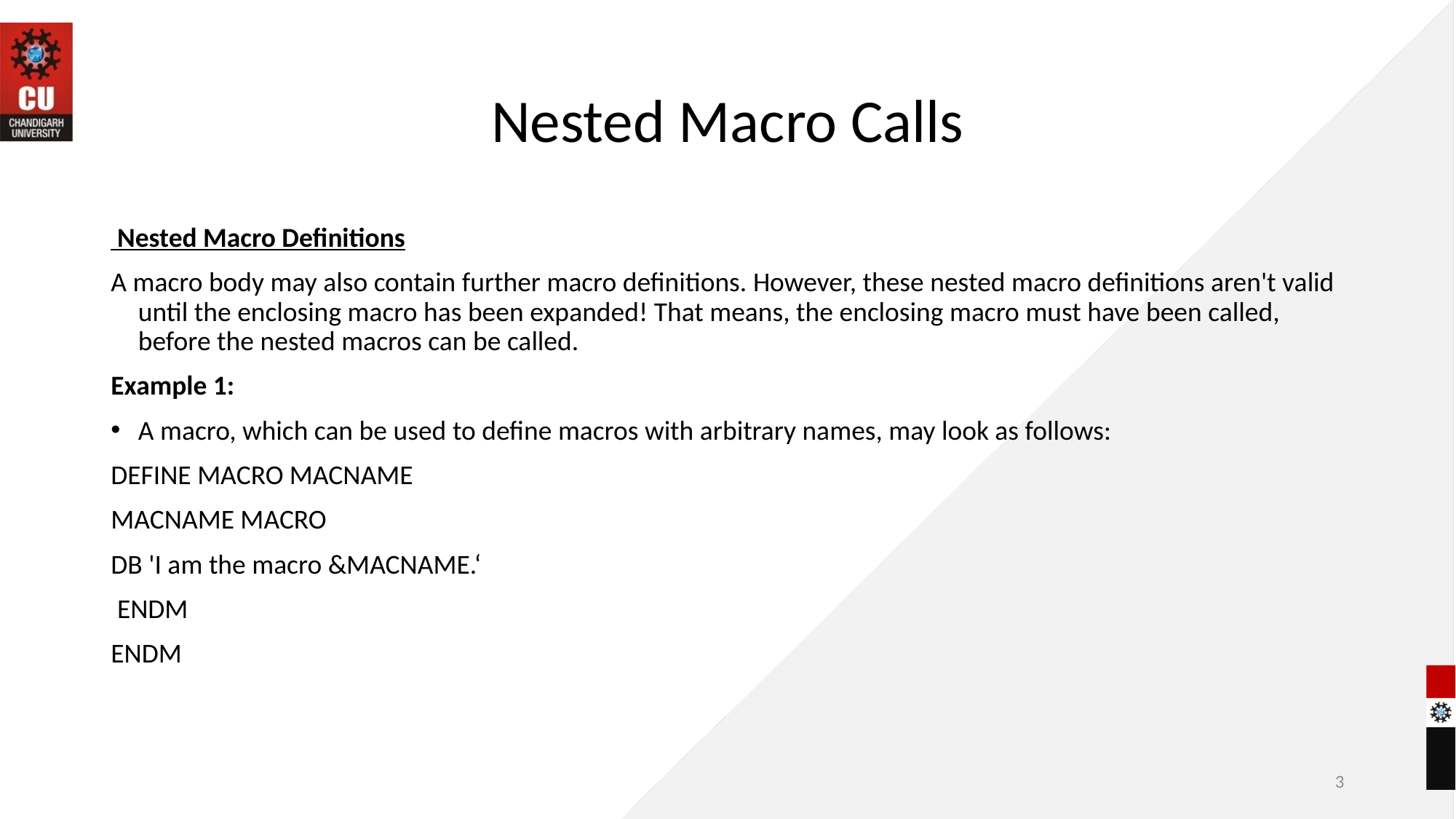

# Nested Macro Calls
 Nested Macro Definitions
A macro body may also contain further macro definitions. However, these nested macro definitions aren't valid until the enclosing macro has been expanded! That means, the enclosing macro must have been called, before the nested macros can be called.
Example 1:
A macro, which can be used to define macros with arbitrary names, may look as follows:
DEFINE MACRO MACNAME
MACNAME MACRO
DB 'I am the macro &MACNAME.‘
 ENDM
ENDM
3